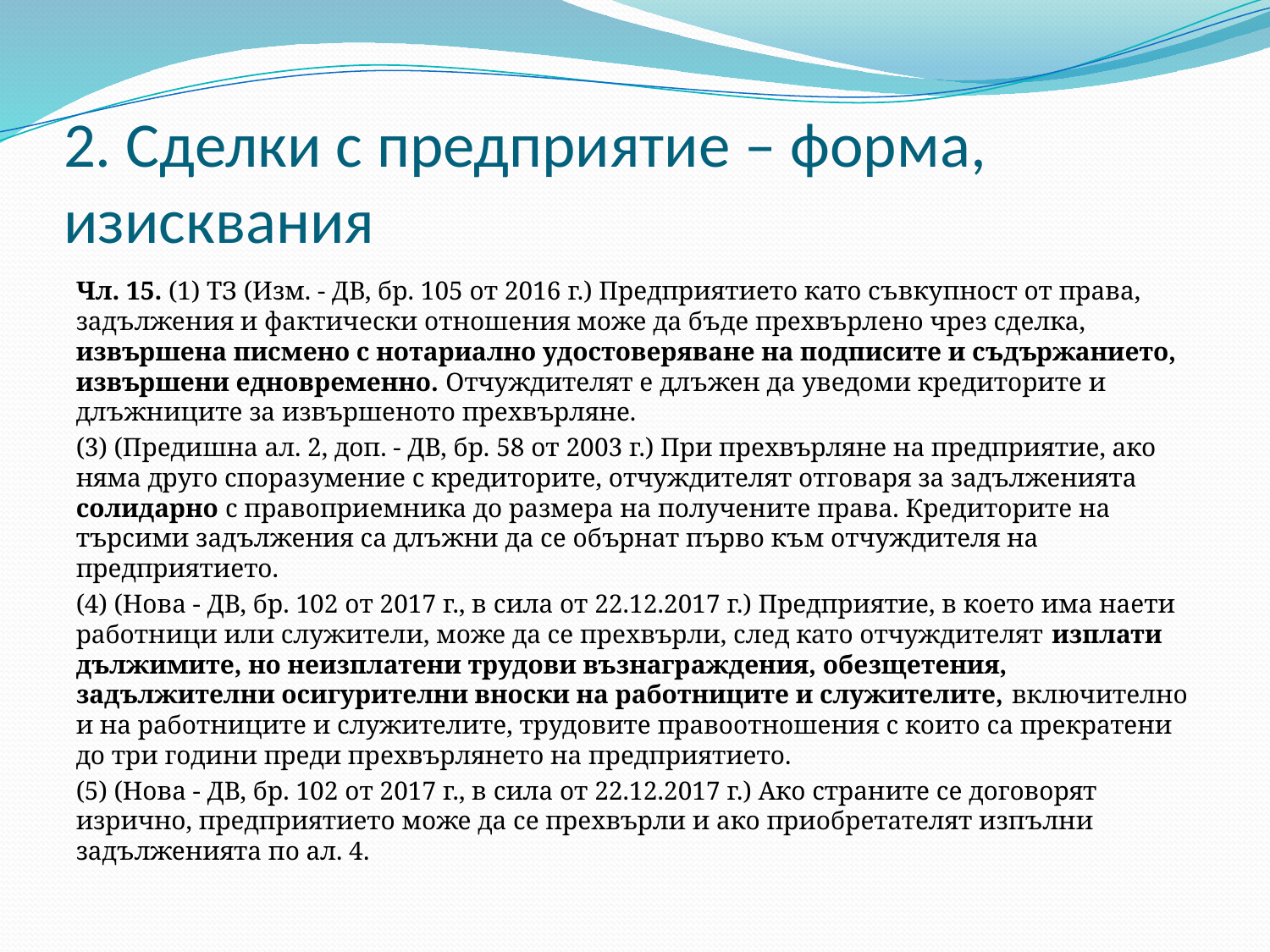

# 2. Сделки с предприятие – форма, изисквания
Чл. 15. (1) ТЗ (Изм. - ДВ, бр. 105 от 2016 г.) Предприятието като съвкупност от права, задължения и фактически отношения може да бъде прехвърлено чрез сделка, извършена писмено с нотариално удостоверяване на подписите и съдържанието, извършени едновременно. Отчуждителят е длъжен да уведоми кредиторите и длъжниците за извършеното прехвърляне.
(3) (Предишна ал. 2, доп. - ДВ, бр. 58 от 2003 г.) При прехвърляне на предприятие, ако няма друго споразумение с кредиторите, отчуждителят отговаря за задълженията солидарно с правоприемника до размера на получените права. Кредиторите на търсими задължения са длъжни да се обърнат първо към отчуждителя на предприятието.
(4) (Нова - ДВ, бр. 102 от 2017 г., в сила от 22.12.2017 г.) Предприятие, в което има наети работници или служители, може да се прехвърли, след като отчуждителят изплати дължимите, но неизплатени трудови възнаграждения, обезщетения, задължителни осигурителни вноски на работниците и служителите, включително и на работниците и служителите, трудовите правоотношения с които са прекратени до три години преди прехвърлянето на предприятието.
(5) (Нова - ДВ, бр. 102 от 2017 г., в сила от 22.12.2017 г.) Ако страните се договорят изрично, предприятието може да се прехвърли и ако приобретателят изпълни задълженията по ал. 4.